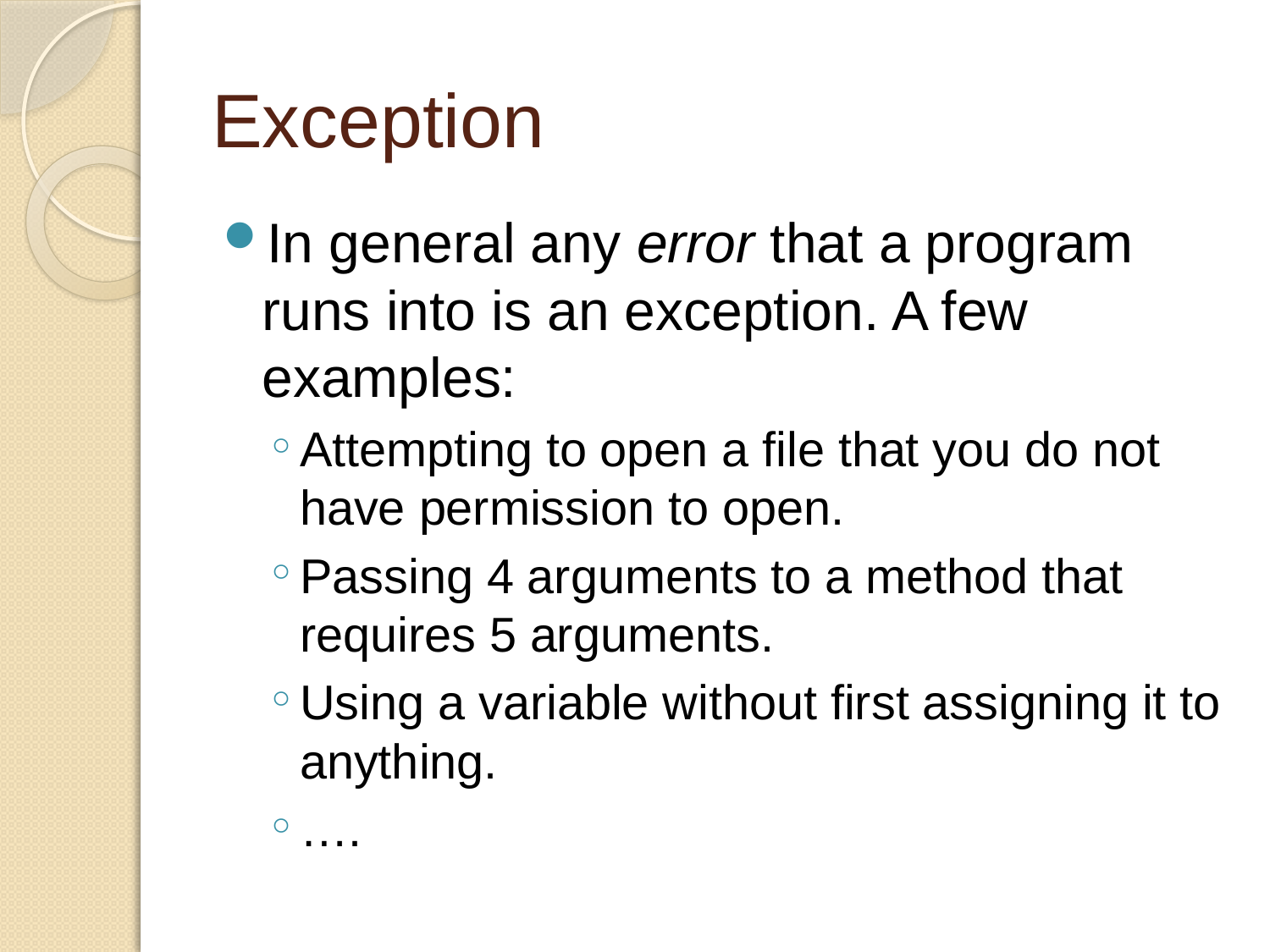

# Exception
In general any error that a program runs into is an exception. A few examples:
Attempting to open a file that you do not have permission to open.
Passing 4 arguments to a method that requires 5 arguments.
Using a variable without first assigning it to anything.
….